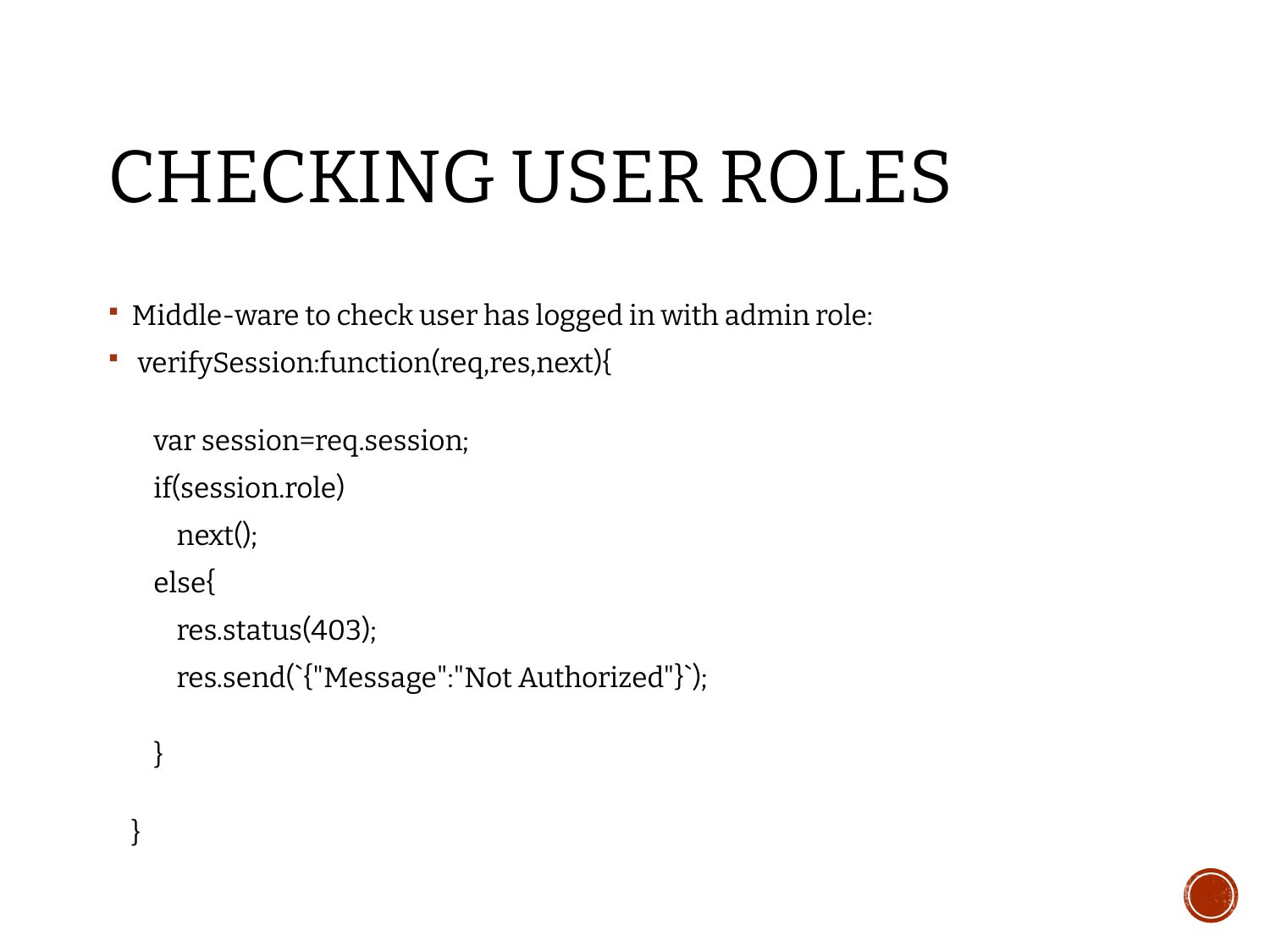

# Checking user roles
Middle-ware to check user has logged in with admin role:
 verifySession:function(req,res,next){
        var session=req.session;
        if(session.role)
            next();
        else{
            res.status(403);
            res.send(`{"Message":"Not Authorized"}`);
        }
    }